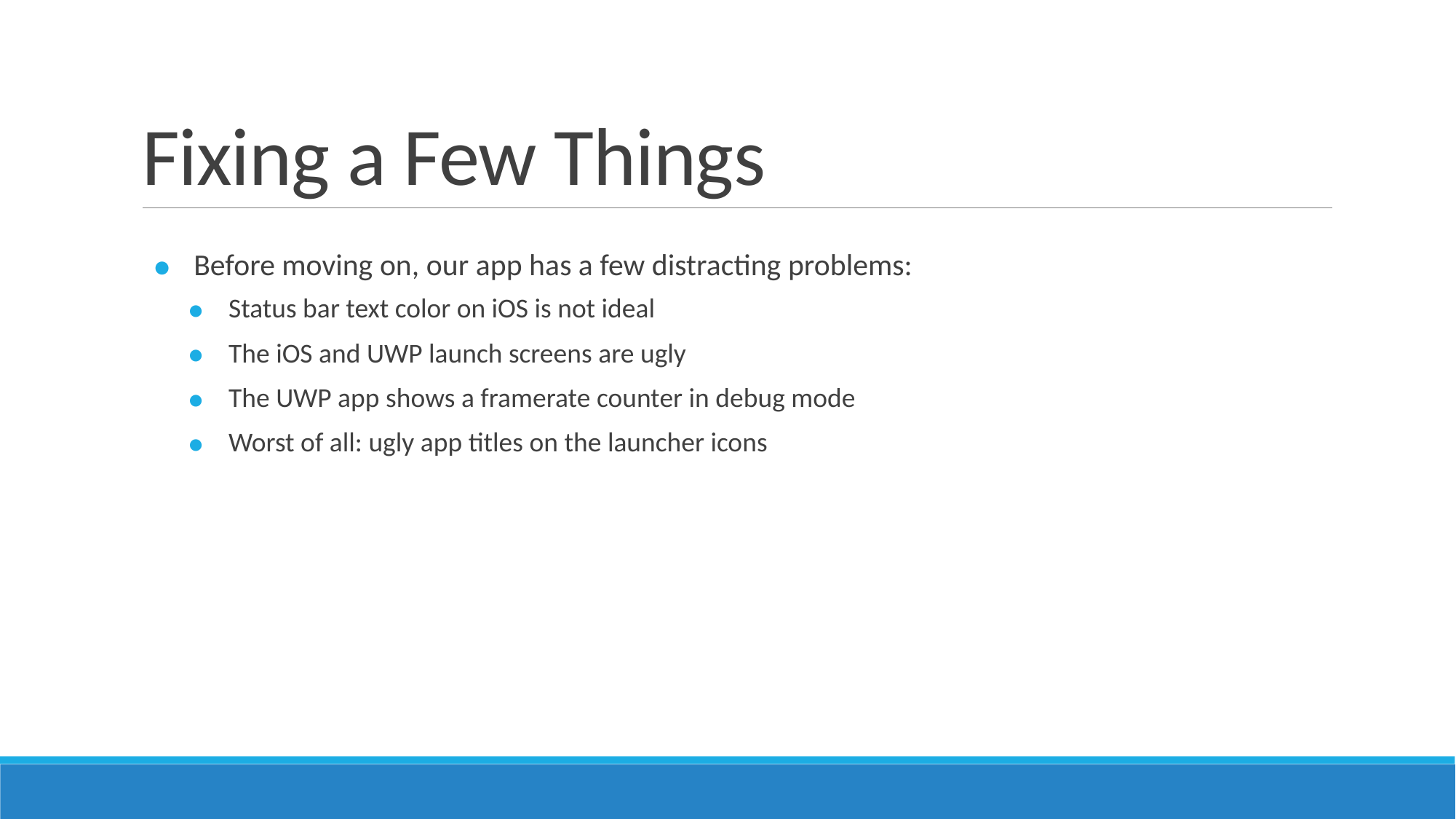

# Fixing a Few Things
Before moving on, our app has a few distracting problems:
Status bar text color on iOS is not ideal
The iOS and UWP launch screens are ugly
The UWP app shows a framerate counter in debug mode
Worst of all: ugly app titles on the launcher icons